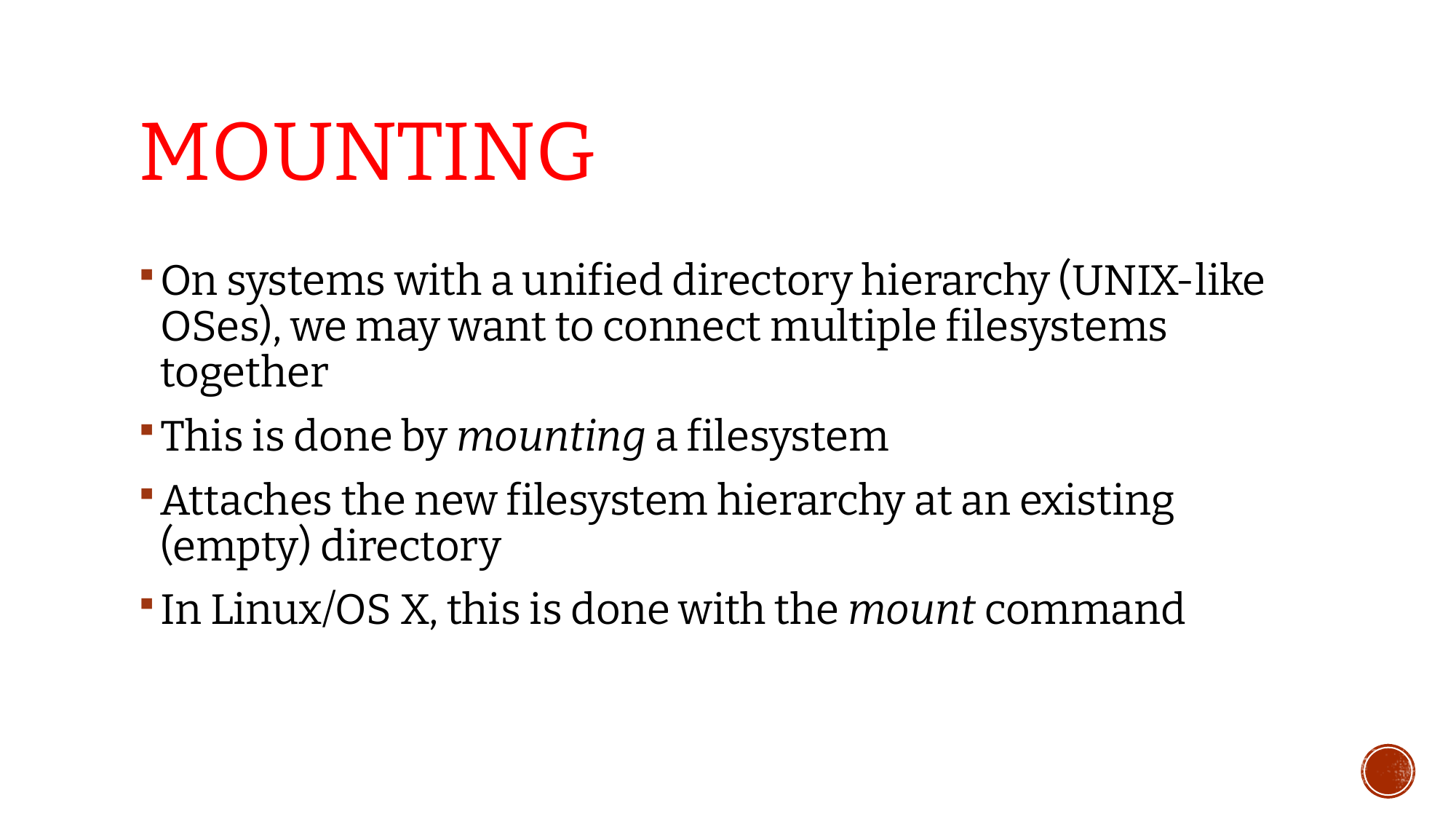

# Mounting
On systems with a unified directory hierarchy (UNIX-like OSes), we may want to connect multiple filesystems together
This is done by mounting a filesystem
Attaches the new filesystem hierarchy at an existing (empty) directory
In Linux/OS X, this is done with the mount command